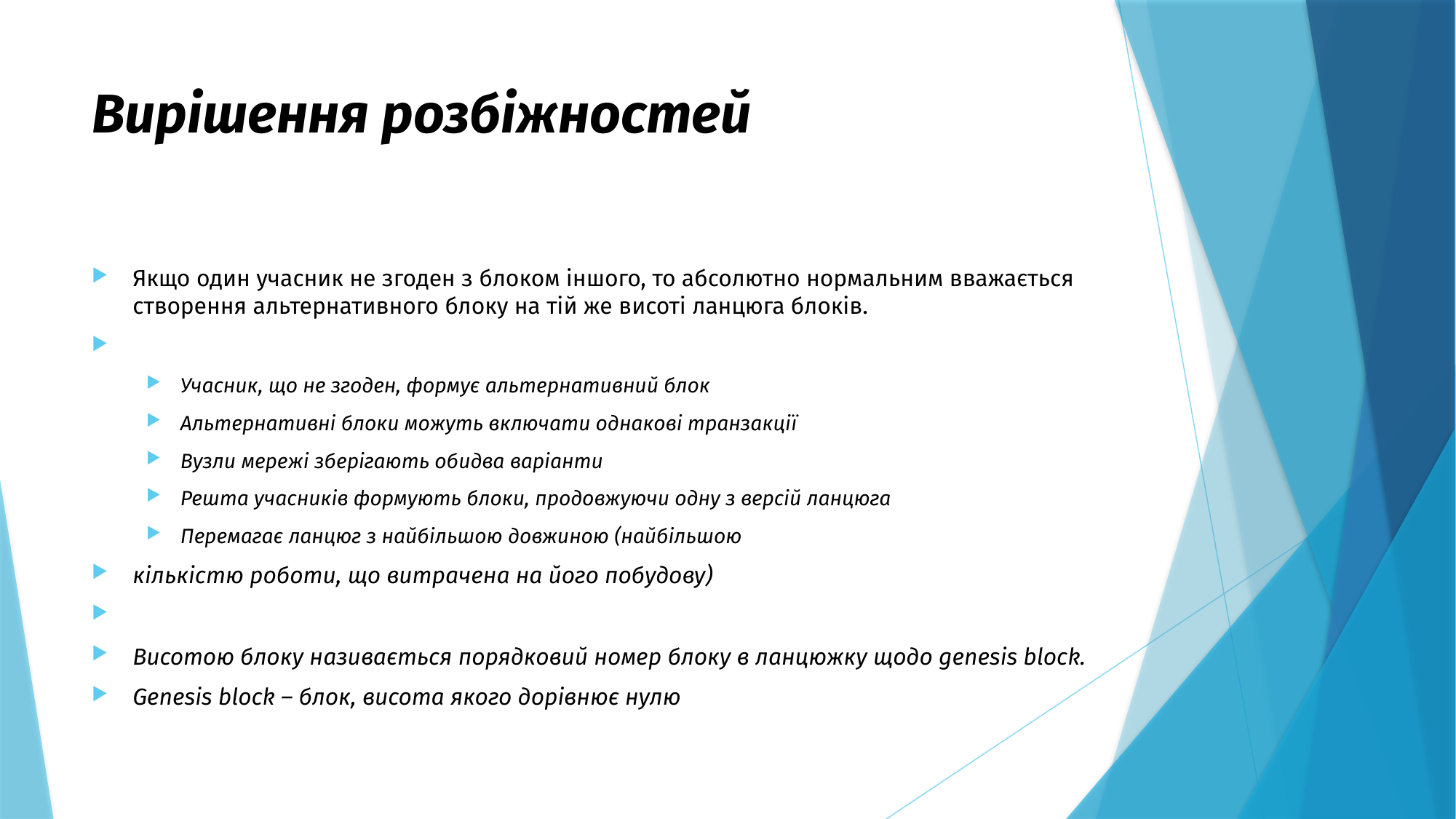

# Вирішення розбіжностей
Якщо один учасник не згоден з блоком іншого, то абсолютно нормальним вважається створення альтернативного блоку на тій же висоті ланцюга блоків.

Учасник, що не згоден, формує альтернативний блок
Альтернативні блоки можуть включати однакові транзакції
Вузли мережі зберігають обидва варіанти
Решта учасників формують блоки, продовжуючи одну з версій ланцюга
Перемагає ланцюг з найбільшою довжиною (найбільшою
кількістю роботи, що витрачена на його побудову)

Висотою блоку називається порядковий номер блоку в ланцюжку щодо genesis block.
Genesis block – блок, висота якого дорівнює нулю